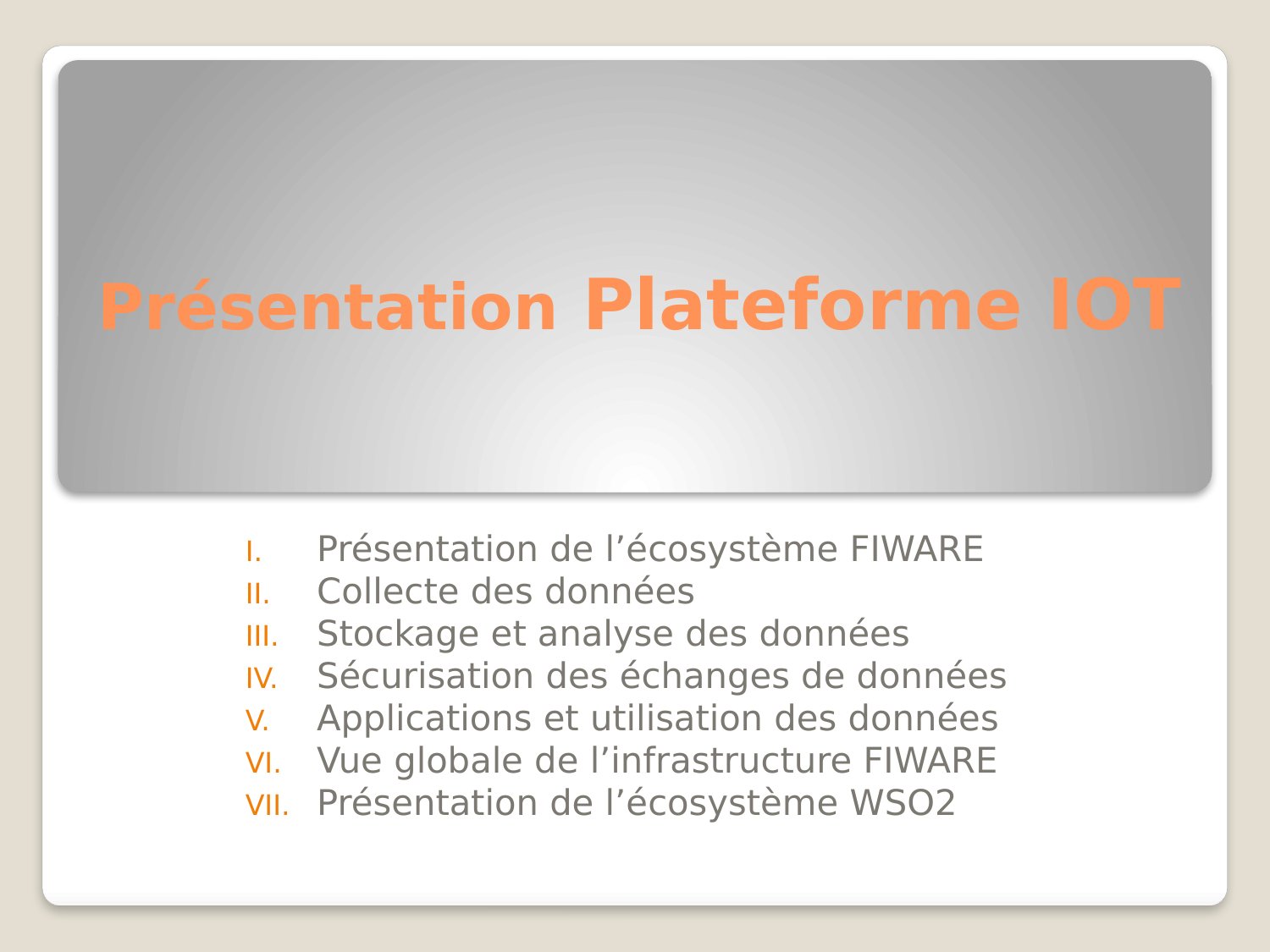

# Présentation Plateforme IOT
Présentation de l’écosystème FIWARE
Collecte des données
Stockage et analyse des données
Sécurisation des échanges de données
Applications et utilisation des données
Vue globale de l’infrastructure FIWARE
Présentation de l’écosystème WSO2